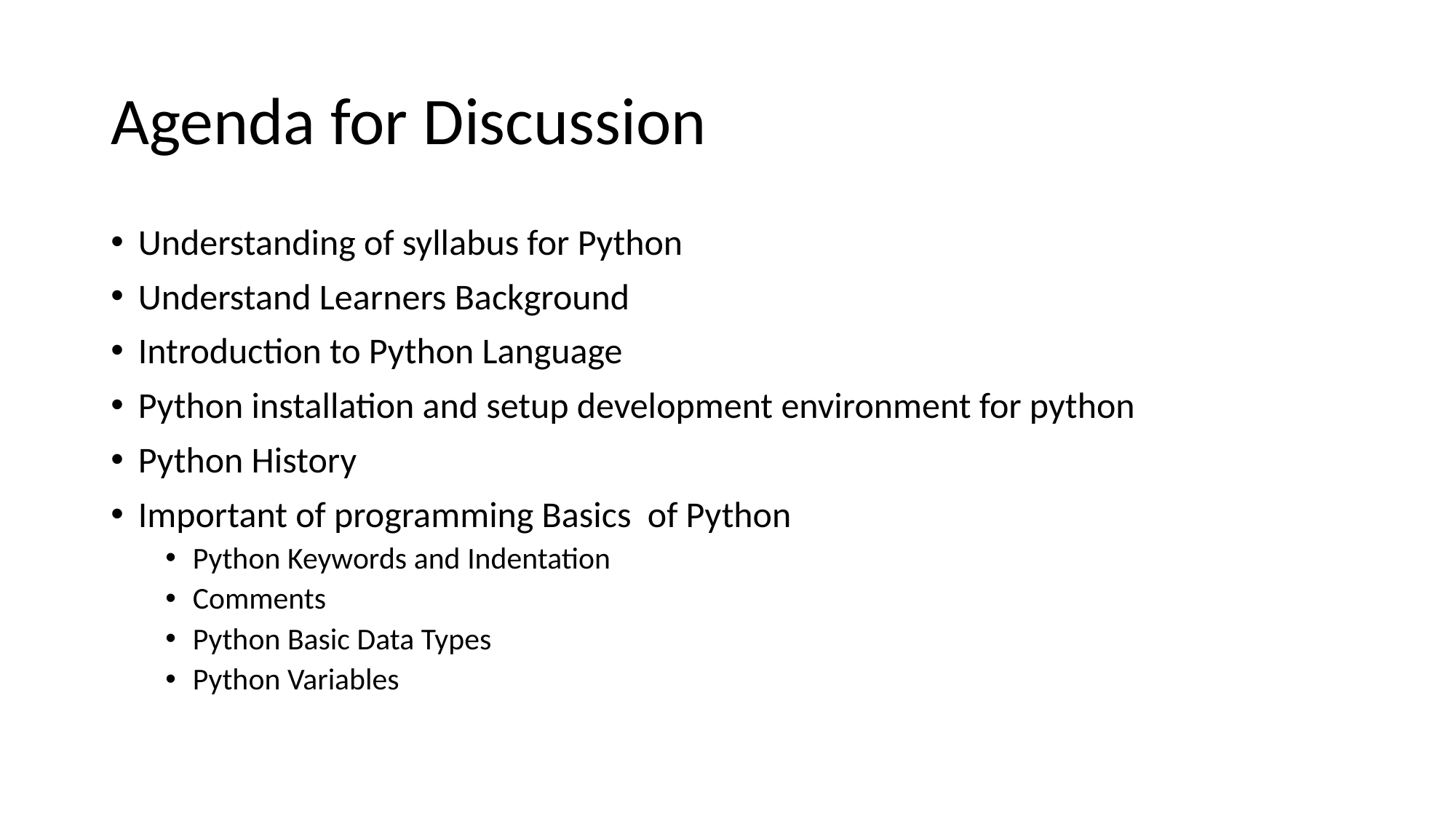

# Agenda for Discussion
Understanding of syllabus for Python
Understand Learners Background
Introduction to Python Language
Python installation and setup development environment for python
Python History
Important of programming Basics  of Python
Python Keywords and Indentation
Comments
Python Basic Data Types
Python Variables